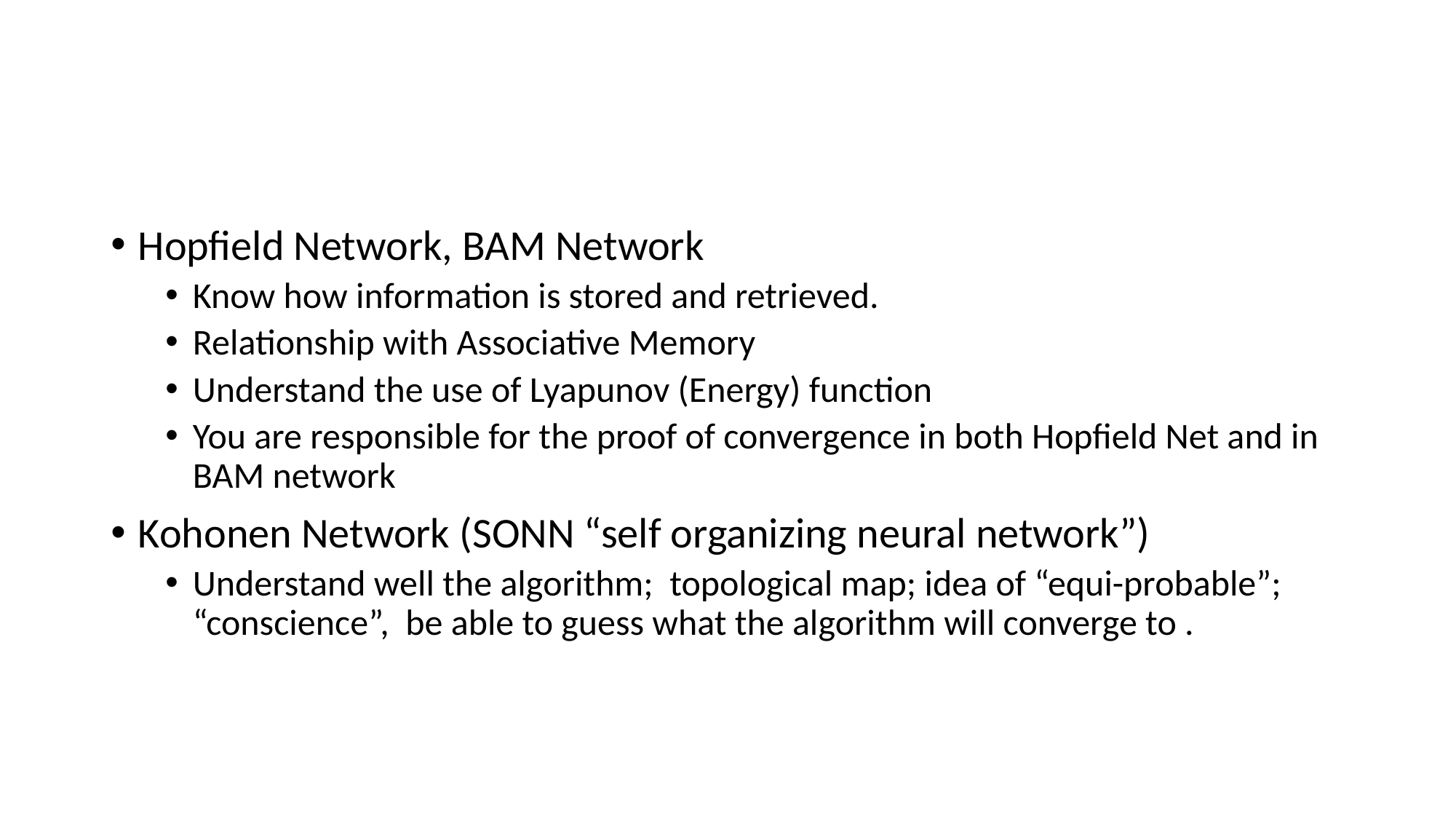

#
Hopfield Network, BAM Network
Know how information is stored and retrieved.
Relationship with Associative Memory
Understand the use of Lyapunov (Energy) function
You are responsible for the proof of convergence in both Hopfield Net and in BAM network
Kohonen Network (SONN “self organizing neural network”)
Understand well the algorithm;  topological map; idea of “equi-probable”; “conscience”,  be able to guess what the algorithm will converge to .